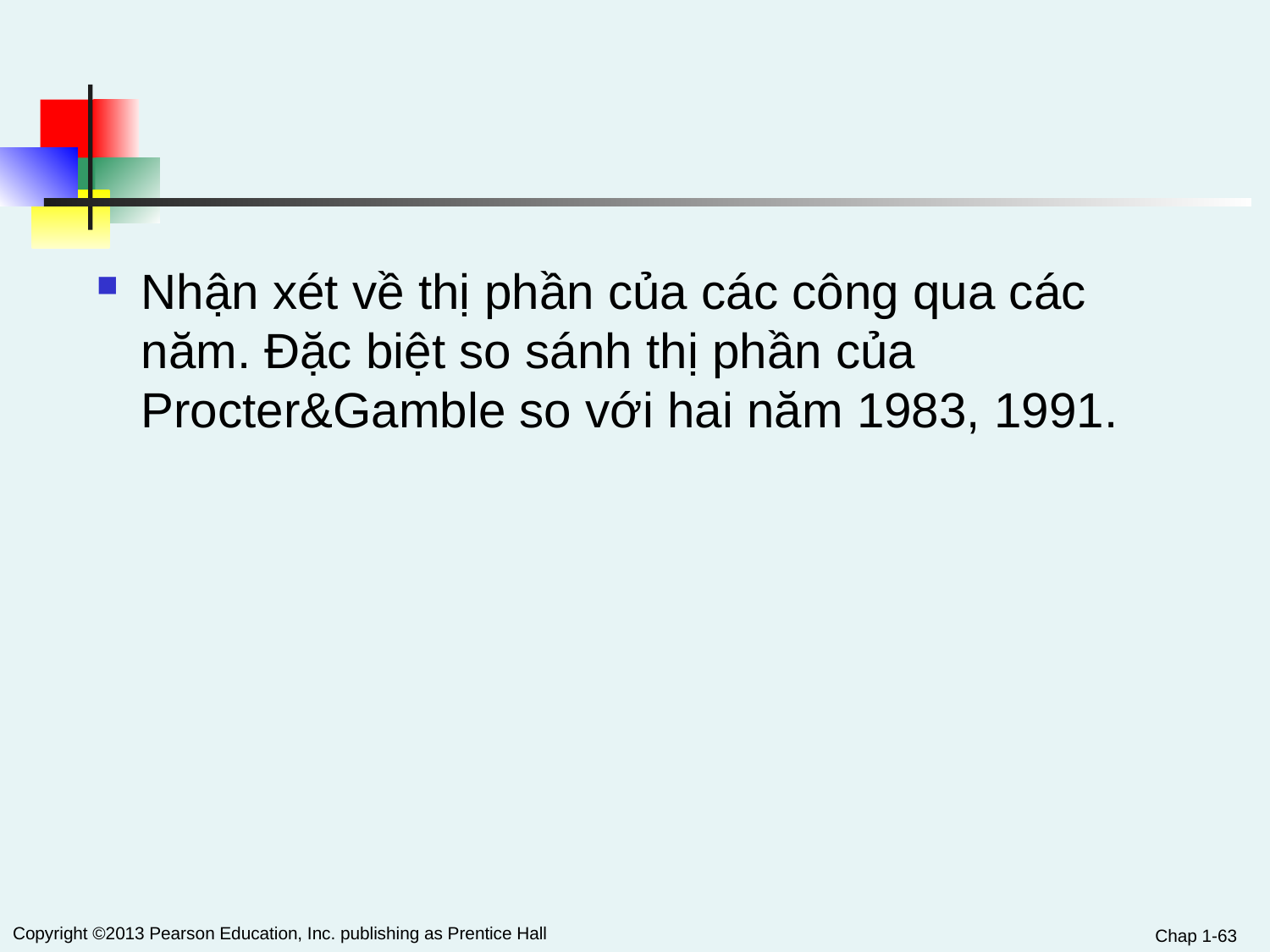

#
Nhận xét về thị phần của các công qua các năm. Đặc biệt so sánh thị phần của Procter&Gamble so với hai năm 1983, 1991.

Chap 1-63
Copyright ©2013 Pearson Education, Inc. publishing as Prentice Hall